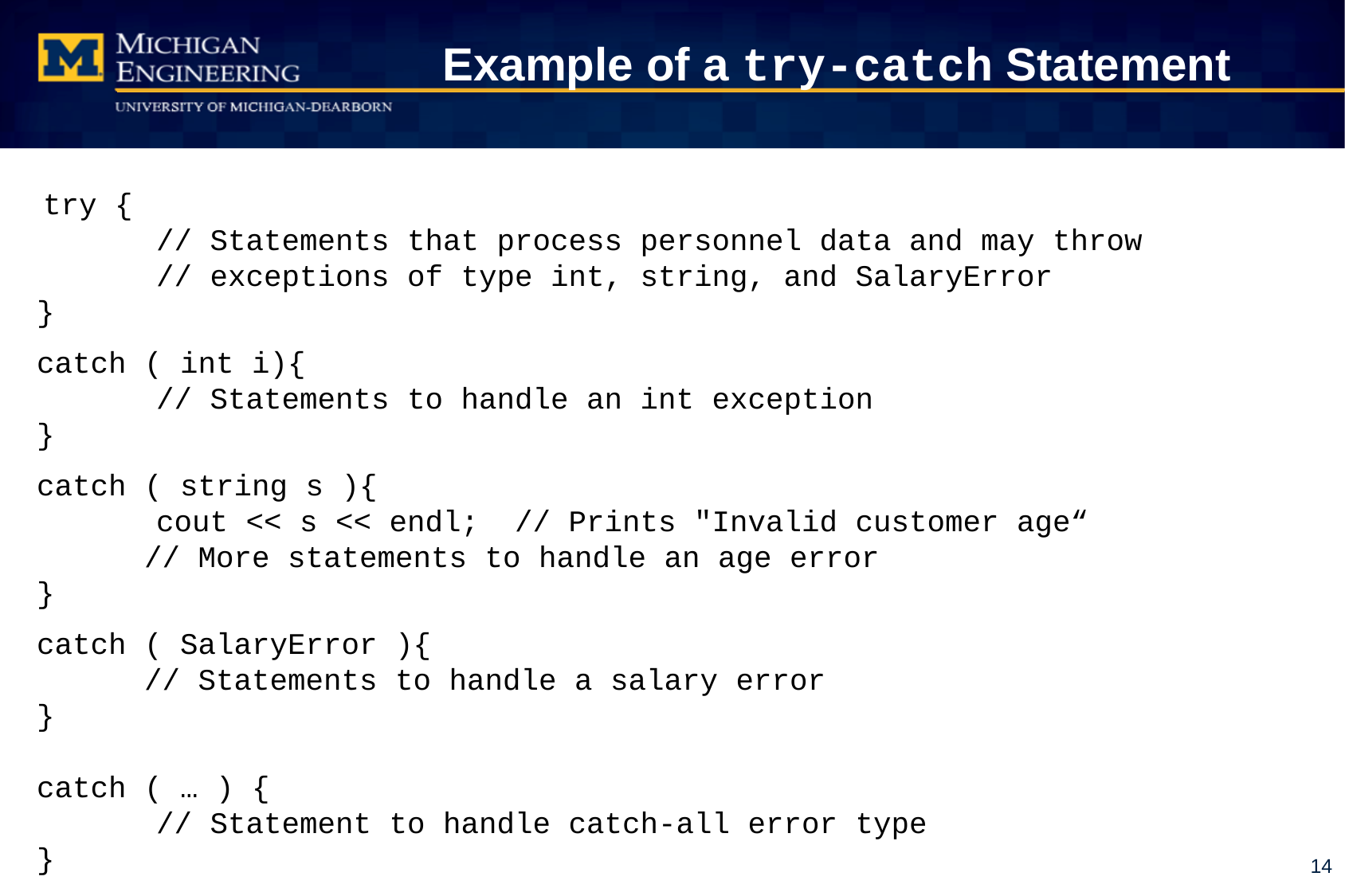

# Example of a try-catch Statement
 try {
	// Statements that process personnel data and may throw
	// exceptions of type int, string, and SalaryError
}
catch ( int i){
	// Statements to handle an int exception
}
catch ( string s ){
	cout << s << endl;  // Prints "Invalid customer age“
      // More statements to handle an age error
}
catch ( SalaryError ){
      // Statements to handle a salary error
}
catch ( … ) {
	// Statement to handle catch-all error type
}
14